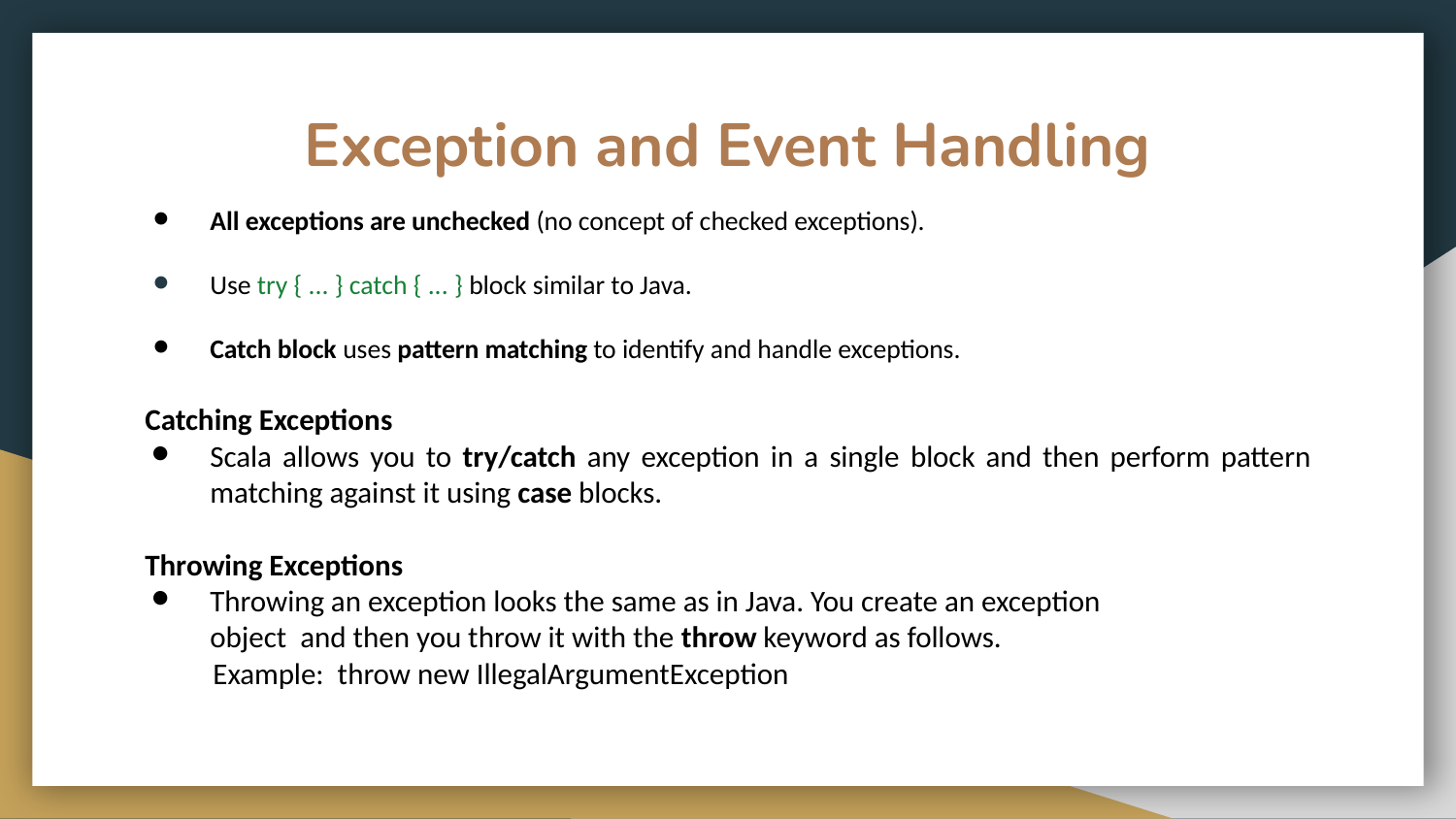

# Exception and Event Handling
All exceptions are unchecked (no concept of checked exceptions).

Use try { ... } catch { ... } block similar to Java.

Catch block uses pattern matching to identify and handle exceptions.

Catching Exceptions
Scala allows you to try/catch any exception in a single block and then perform pattern matching against it using case blocks.

Throwing Exceptions
Throwing an exception looks the same as in Java. You create an exception
object  and then you throw it with the throw keyword as follows.
          Example:  throw new IllegalArgumentException